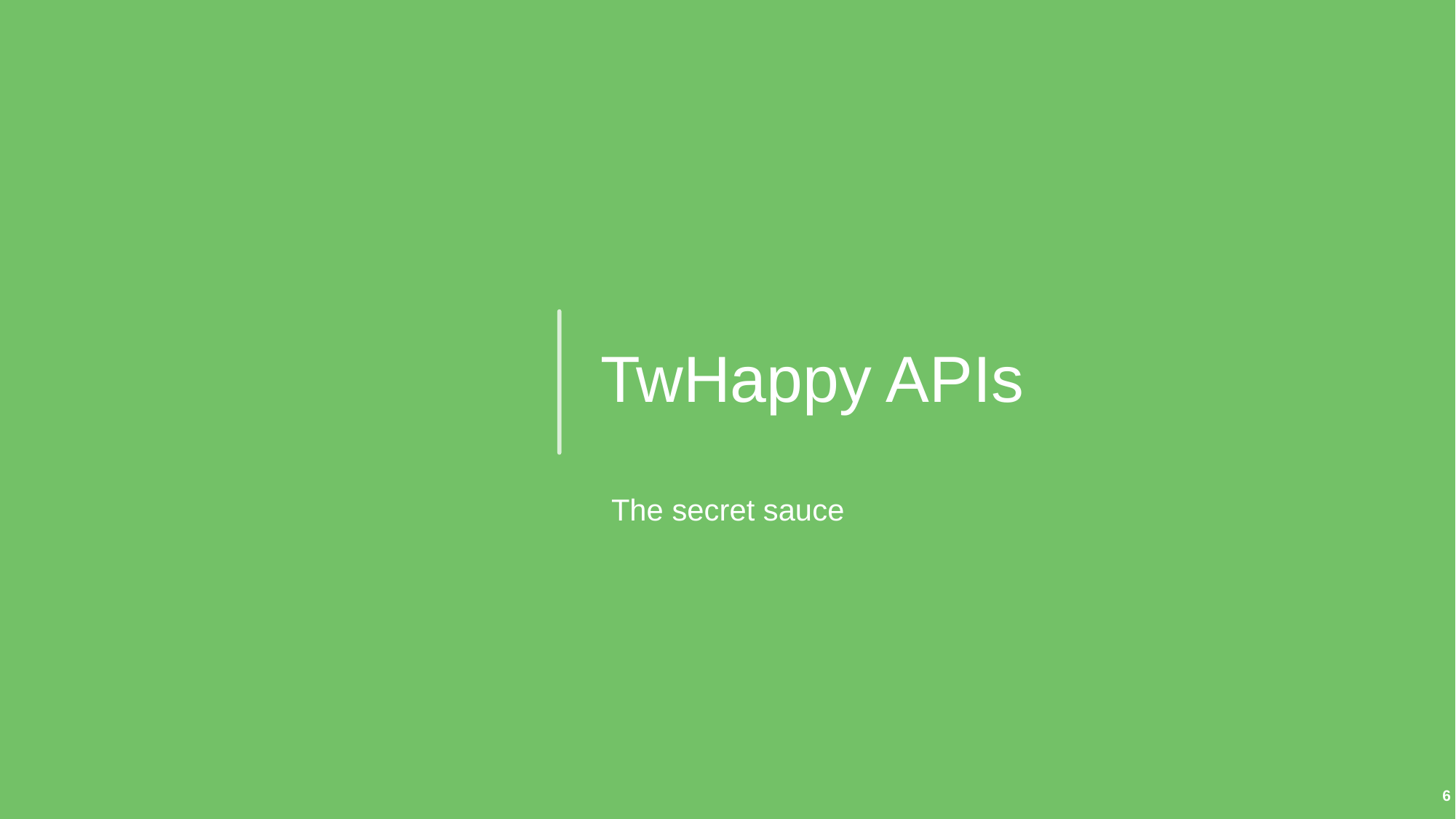

# TwHappy APIs
The secret sauce
6